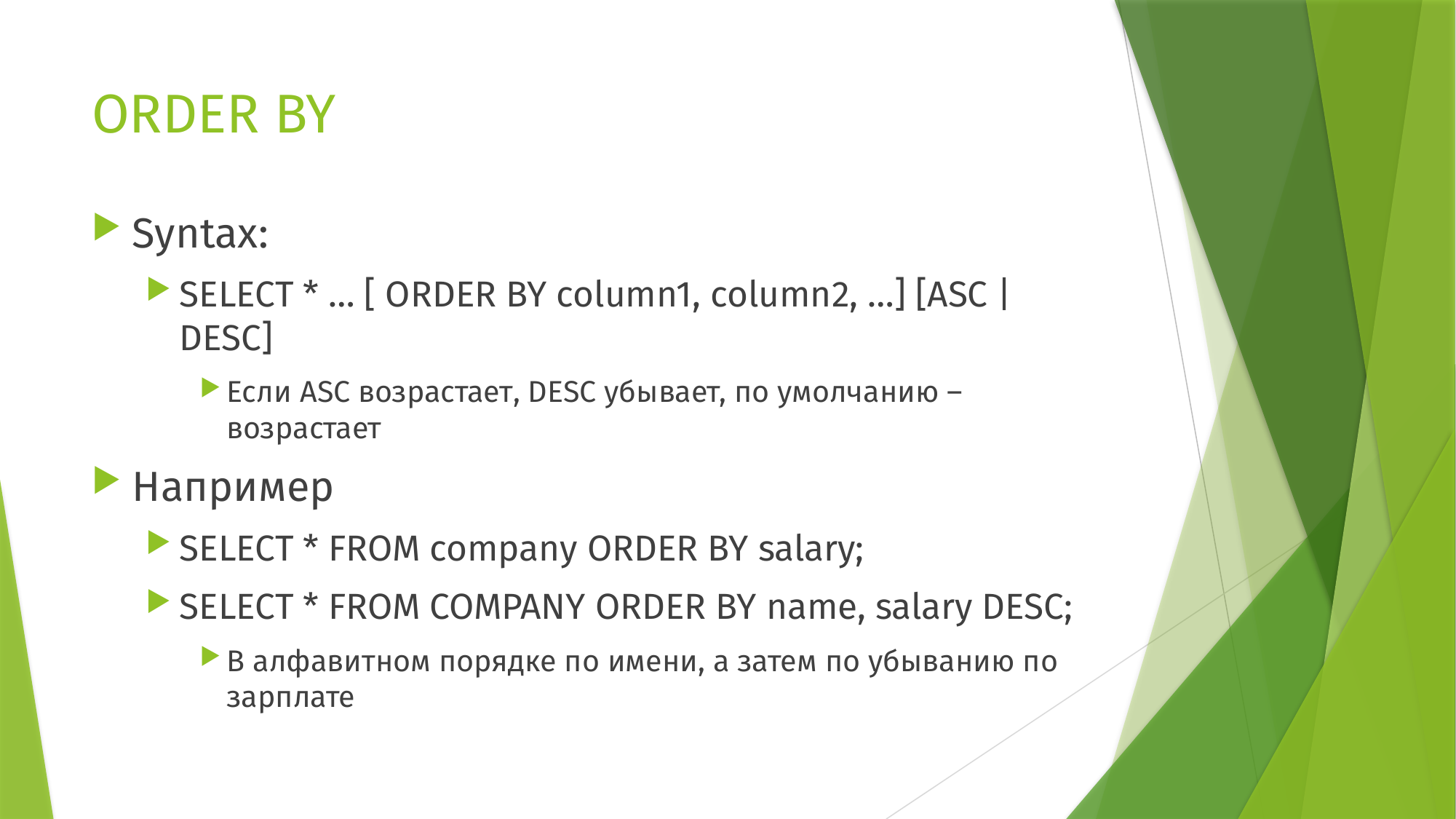

# ORDER BY
Syntax:
SELECT * … [ ORDER BY column1, column2, …] [ASC | DESC]
Если ASC возрастает, DESC убывает, по умолчанию – возрастает
Например
SELECT * FROM company ORDER BY salary;
SELECT * FROM COMPANY ORDER BY name, salary DESC;
В алфавитном порядке по имени, а затем по убыванию по зарплате